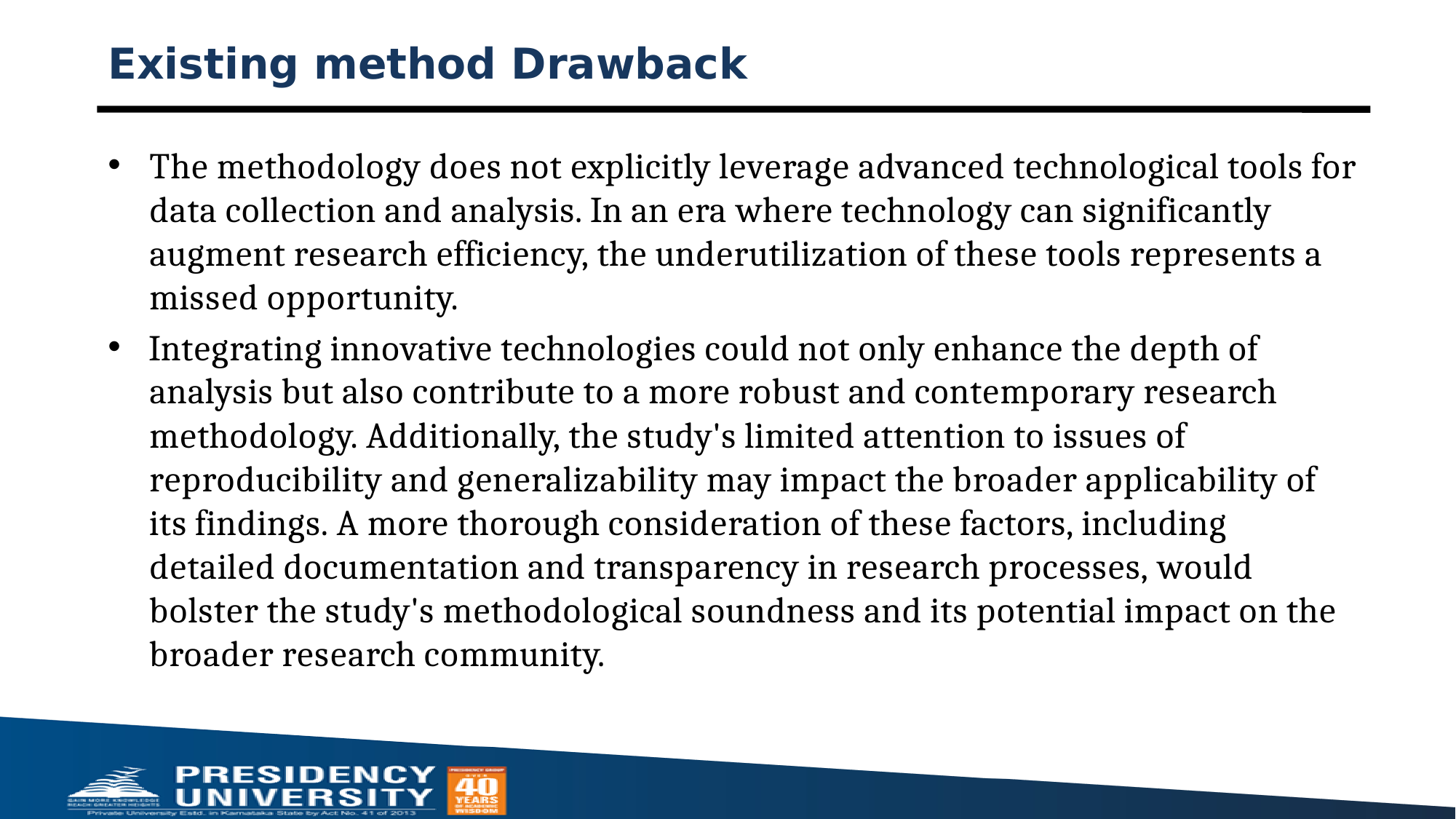

# Existing method Drawback
The methodology does not explicitly leverage advanced technological tools for data collection and analysis. In an era where technology can significantly augment research efficiency, the underutilization of these tools represents a missed opportunity.
Integrating innovative technologies could not only enhance the depth of analysis but also contribute to a more robust and contemporary research methodology. Additionally, the study's limited attention to issues of reproducibility and generalizability may impact the broader applicability of its findings. A more thorough consideration of these factors, including detailed documentation and transparency in research processes, would bolster the study's methodological soundness and its potential impact on the broader research community.